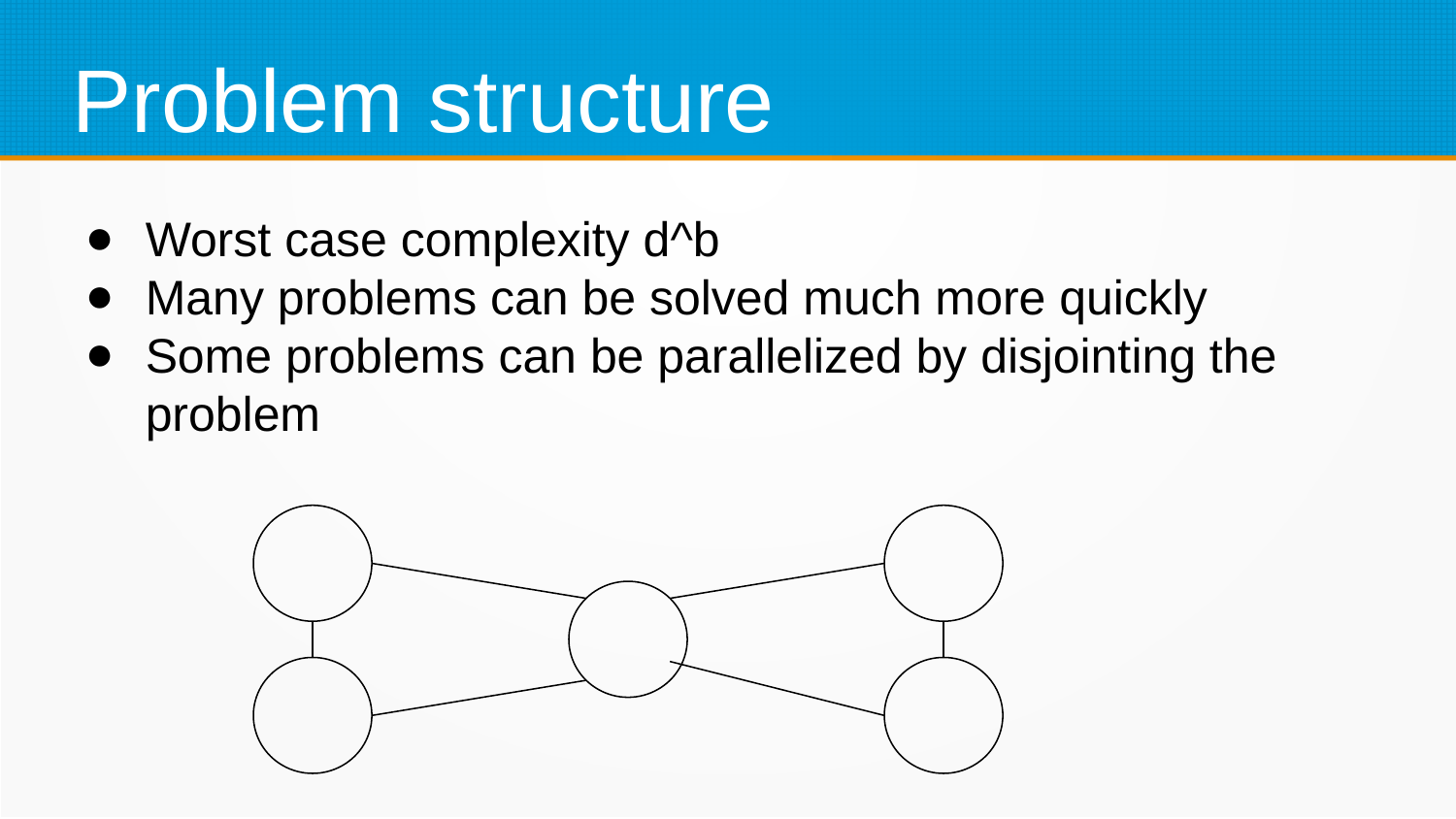

Problem structure
Worst case complexity d^b
Many problems can be solved much more quickly
Some problems can be parallelized by disjointing the problem